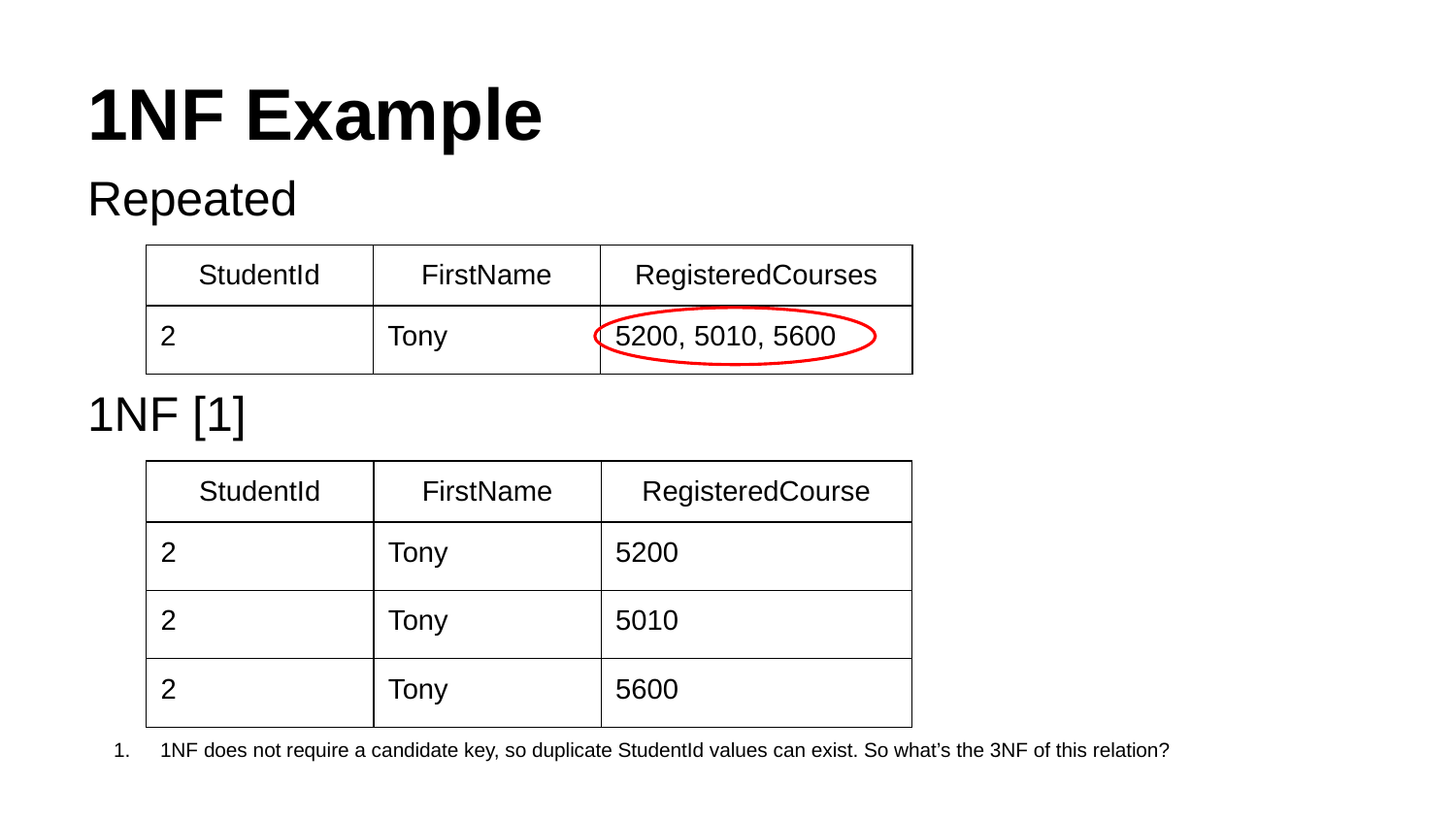

# 1NF Example
Repeated

1NF [1]

1NF does not require a candidate key, so duplicate StudentId values can exist. So what’s the 3NF of this relation?
| StudentId | FirstName | RegisteredCourses |
| --- | --- | --- |
| 2 | Tony | 5200, 5010, 5600 |

| StudentId | FirstName | RegisteredCourse |
| --- | --- | --- |
| 2 | Tony | 5200 |
| 2 | Tony | 5010 |
| 2 | Tony | 5600 |